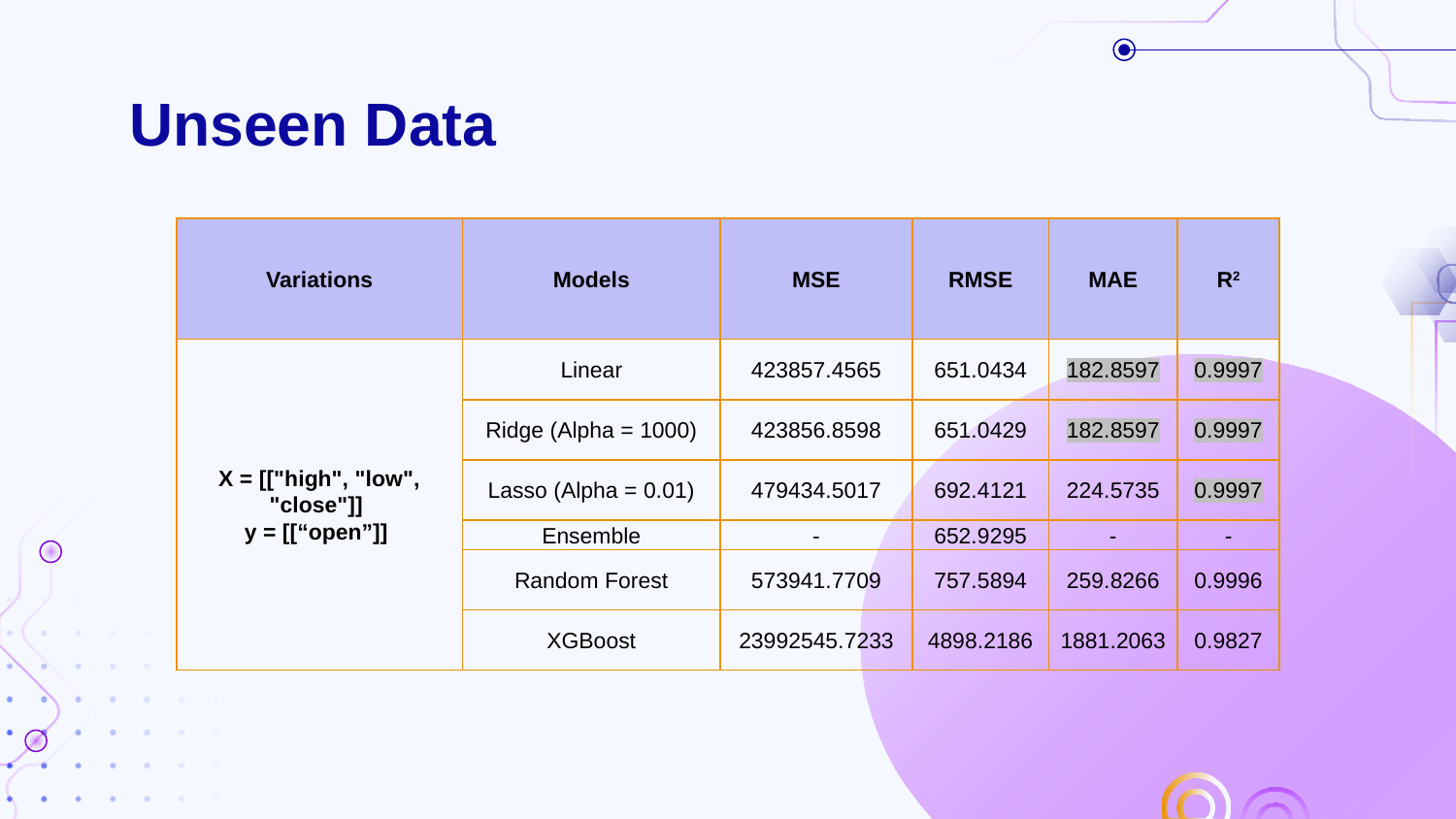

# Unseen Data
| Variations | Models | MSE | RMSE | MAE | R2 |
| --- | --- | --- | --- | --- | --- |
| X = [["high", "low", "close"]] y = [[“open”]] | Linear | 423857.4565 | 651.0434 | 182.8597 | 0.9997 |
|  | Ridge (Alpha = 1000) | 423856.8598 | 651.0429 | 182.8597 | 0.9997 |
|  | Lasso (Alpha = 0.01) | 479434.5017 | 692.4121 | 224.5735 | 0.9997 |
|  | Ensemble | - | 652.9295 | - | - |
|  | Random Forest | 573941.7709 | 757.5894 | 259.8266 | 0.9996 |
|  | XGBoost | 23992545.7233 | 4898.2186 | 1881.2063 | 0.9827 |